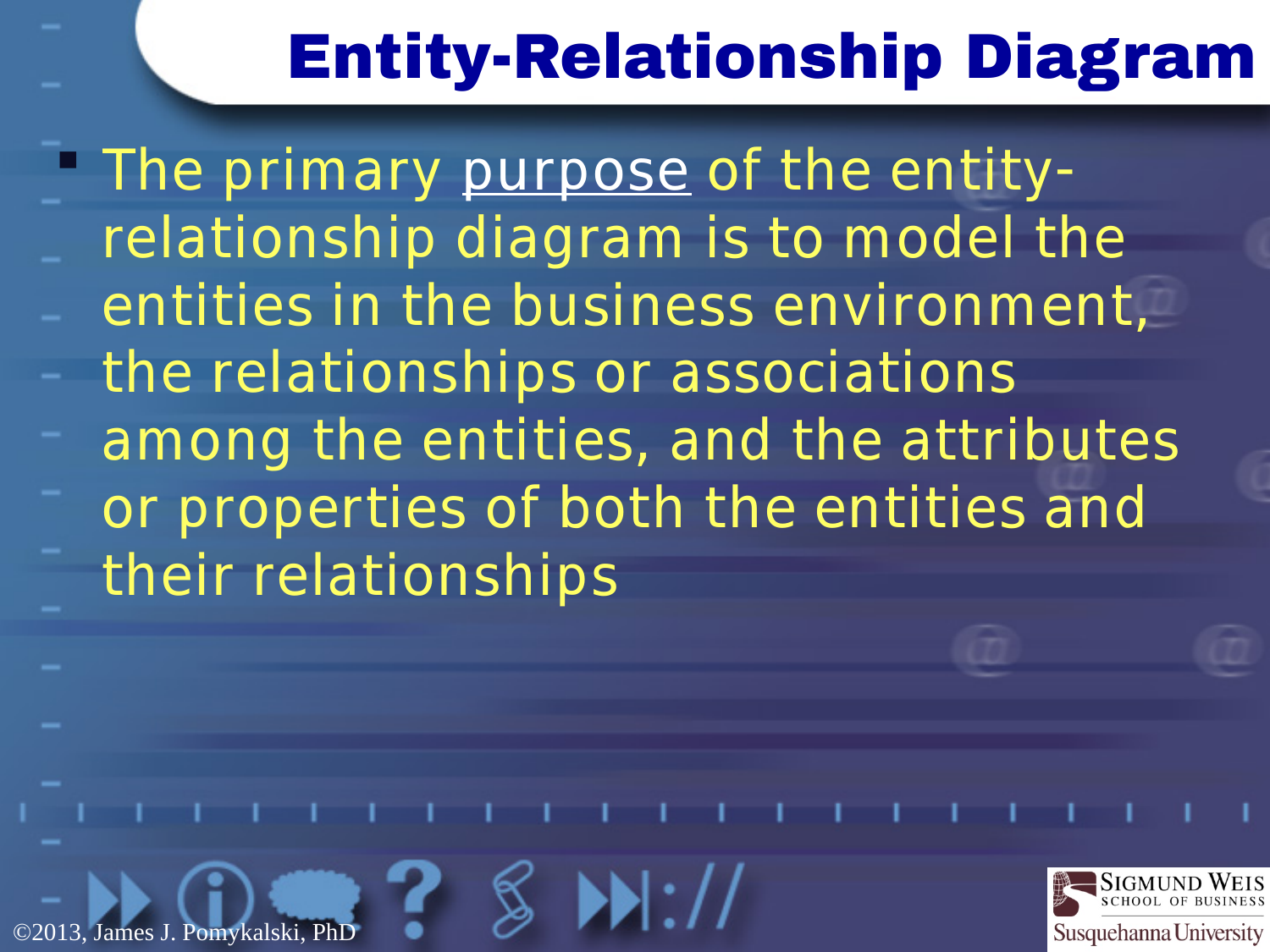

# Entity-Relationship Diagram
The primary purpose of the entity-relationship diagram is to model the entities in the business environment, the relationships or associations among the entities, and the attributes or properties of both the entities and their relationships
©2013, James J. Pomykalski, PhD